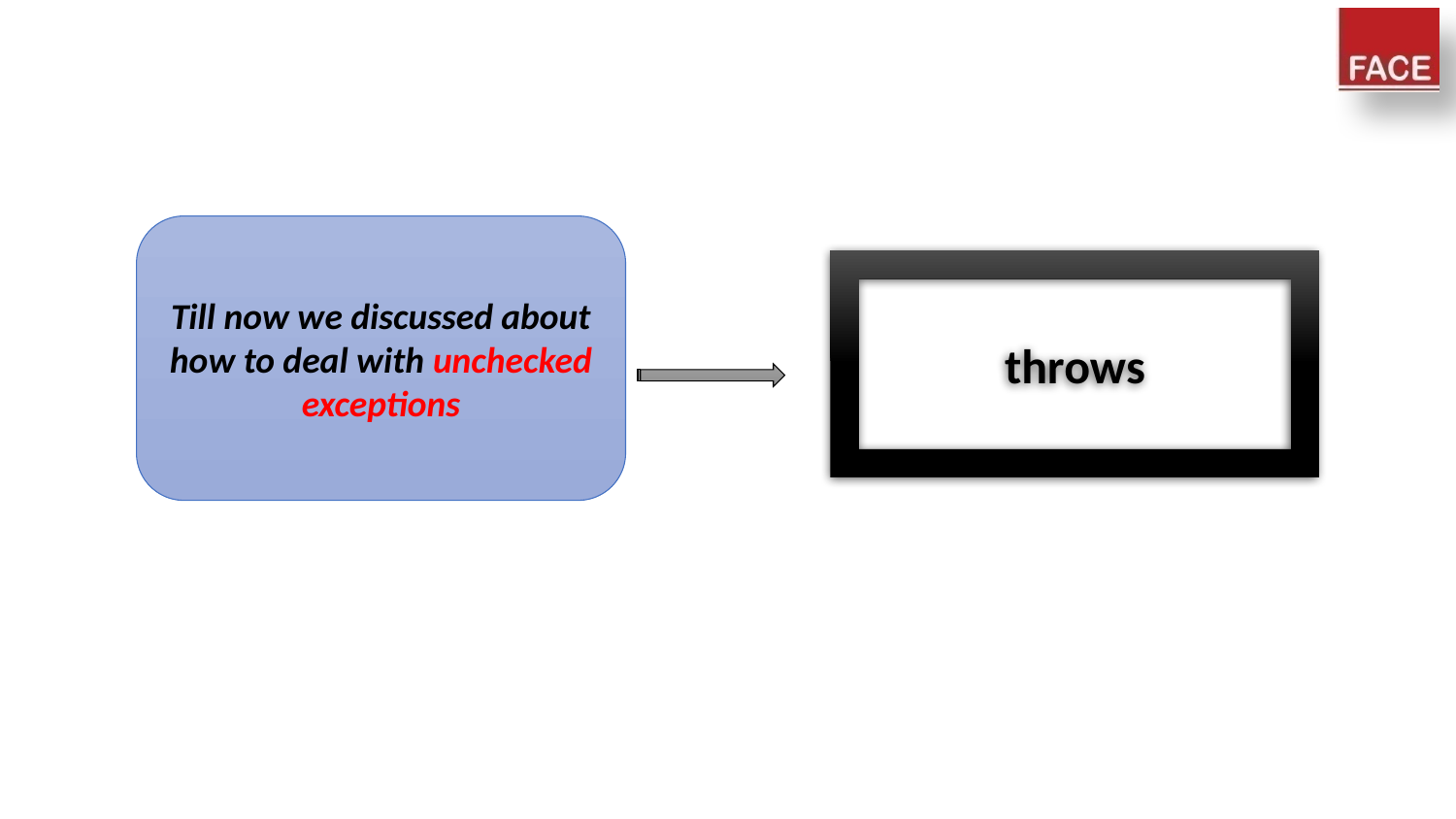

#
Till now we discussed about how to deal with unchecked exceptions

What if a checked exception occurs???
throws